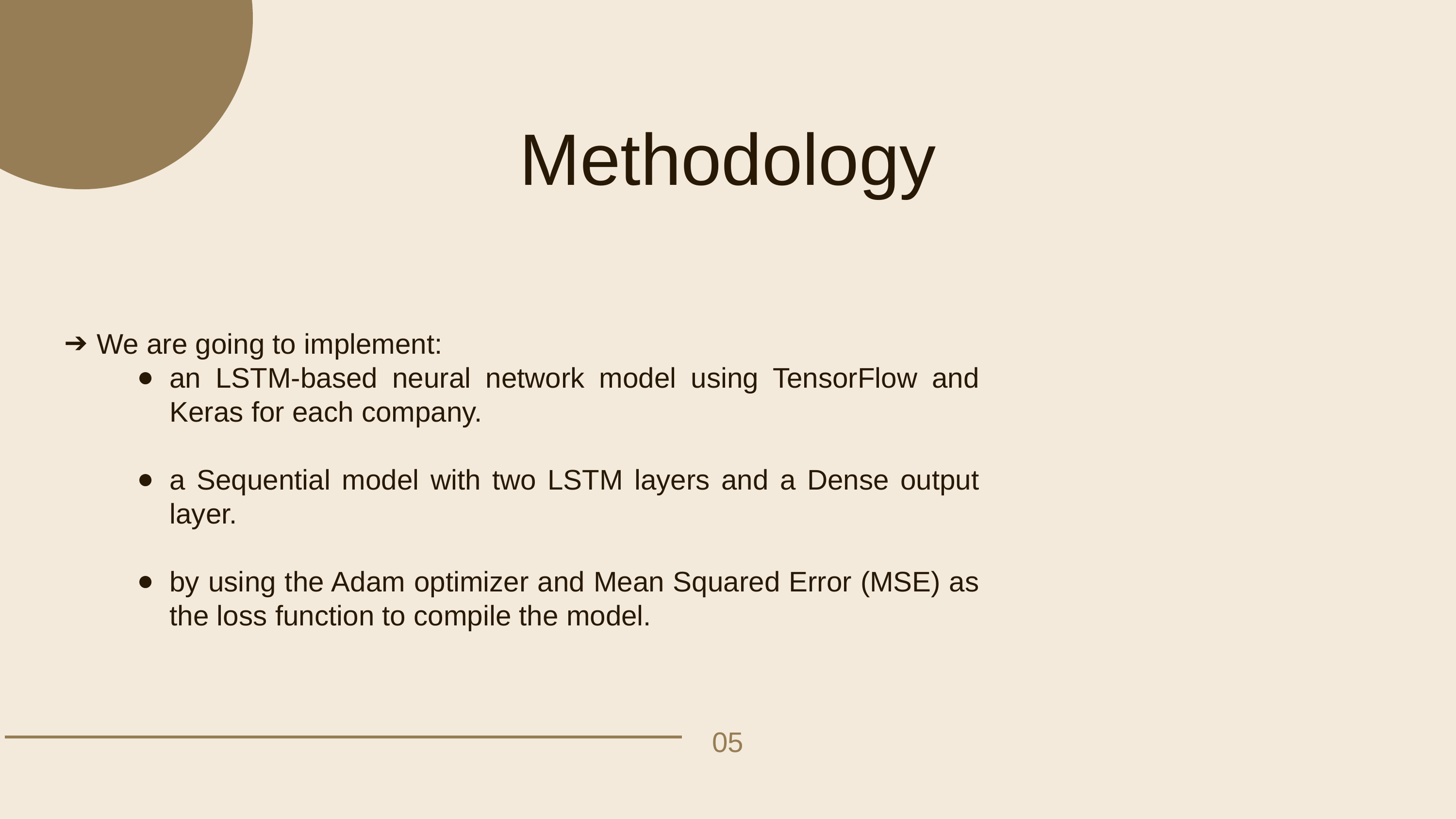

Methodology

We are going to implement:
an LSTM-based neural network model using TensorFlow and Keras for each company.

a Sequential model with two LSTM layers and a Dense output layer.

by using the Adam optimizer and Mean Squared Error (MSE) as the loss function to compile the model.

05